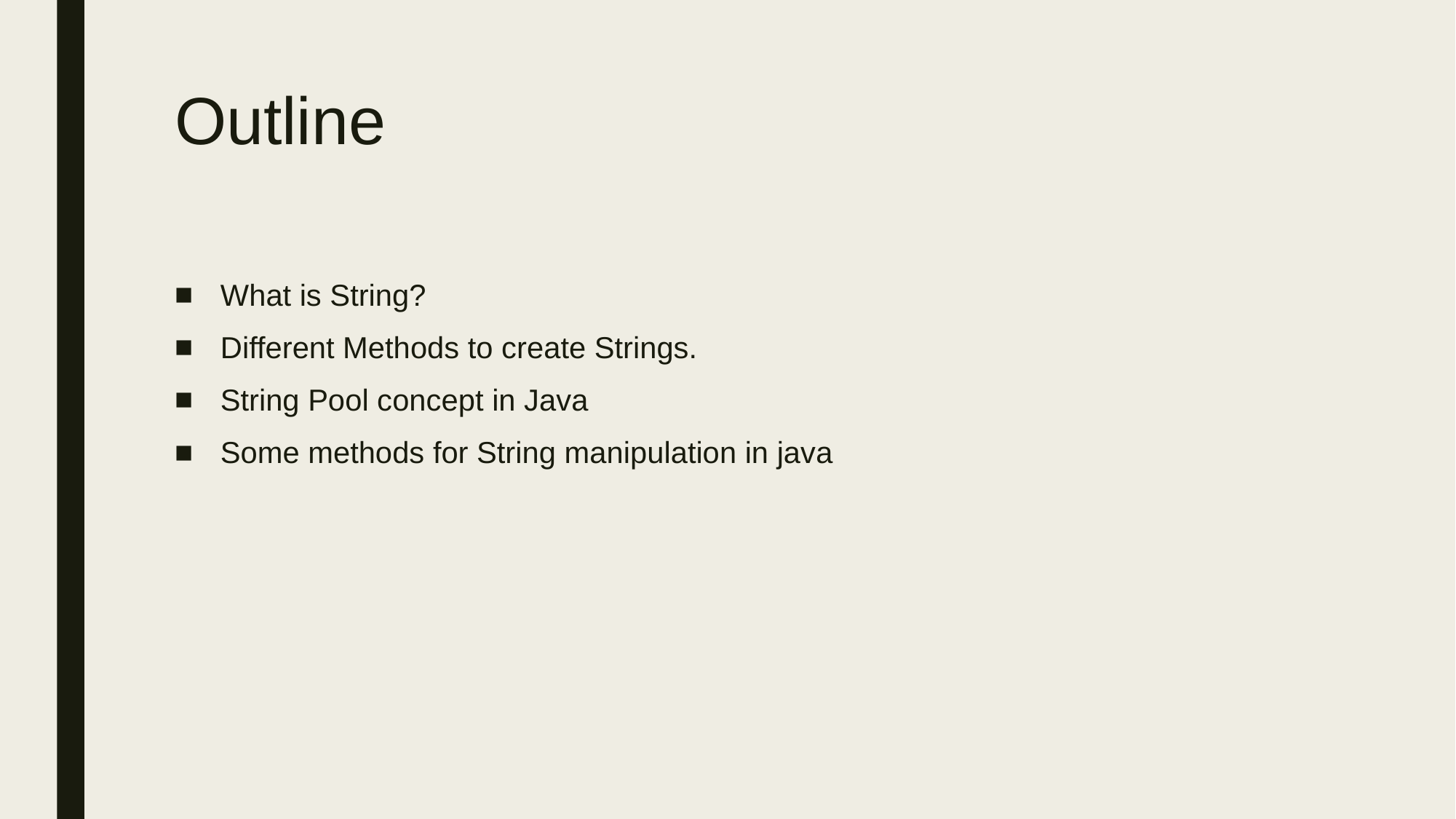

# Outline
What is String?
Different Methods to create Strings.
String Pool concept in Java
Some methods for String manipulation in java